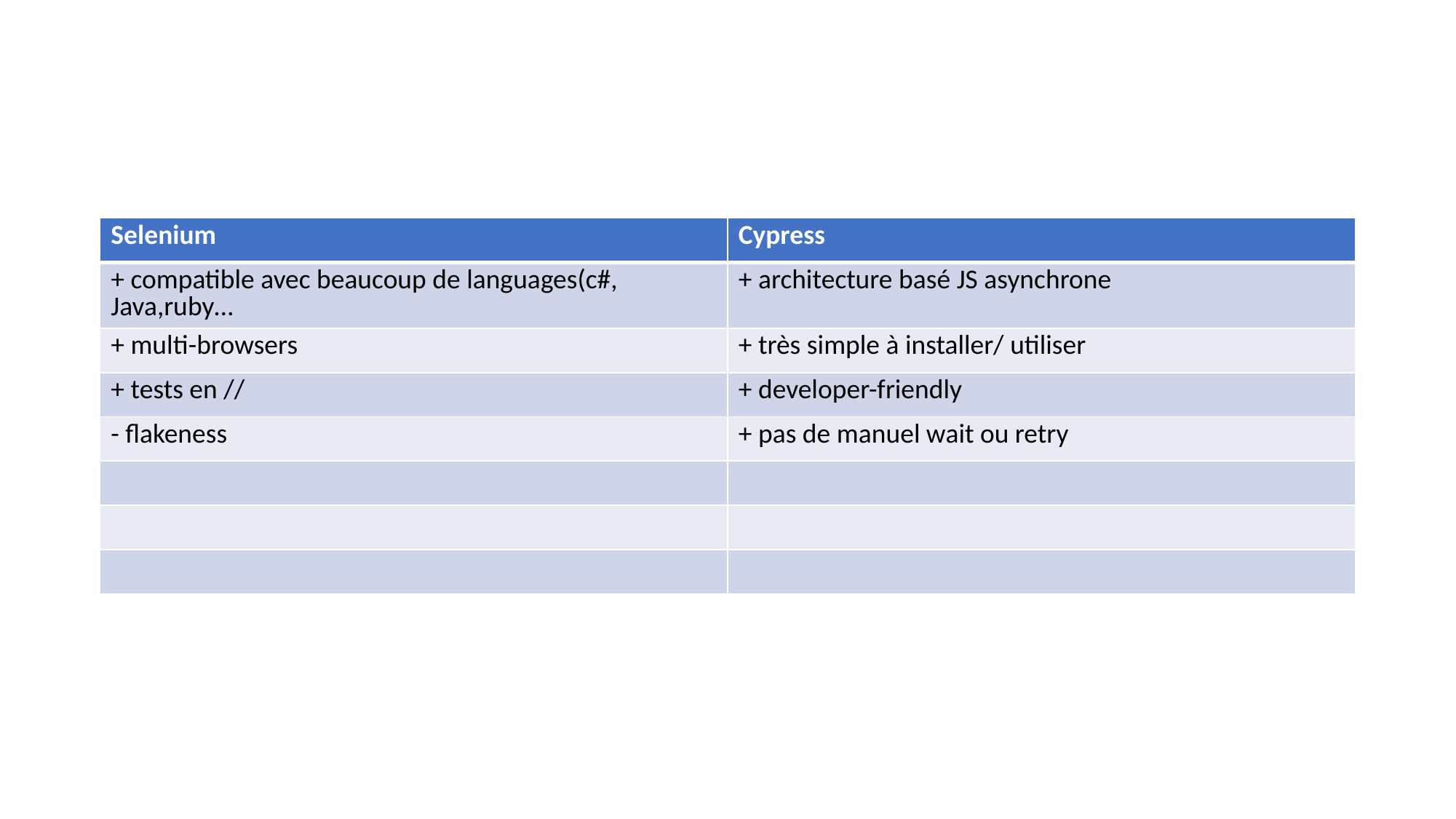

#
| Selenium | Cypress |
| --- | --- |
| + compatible avec beaucoup de languages(c#, Java,ruby… | + architecture basé JS asynchrone |
| + multi-browsers | + très simple à installer/ utiliser |
| + tests en // | + developer-friendly |
| - flakeness | + pas de manuel wait ou retry |
|  |  |
|  |  |
|  |  |